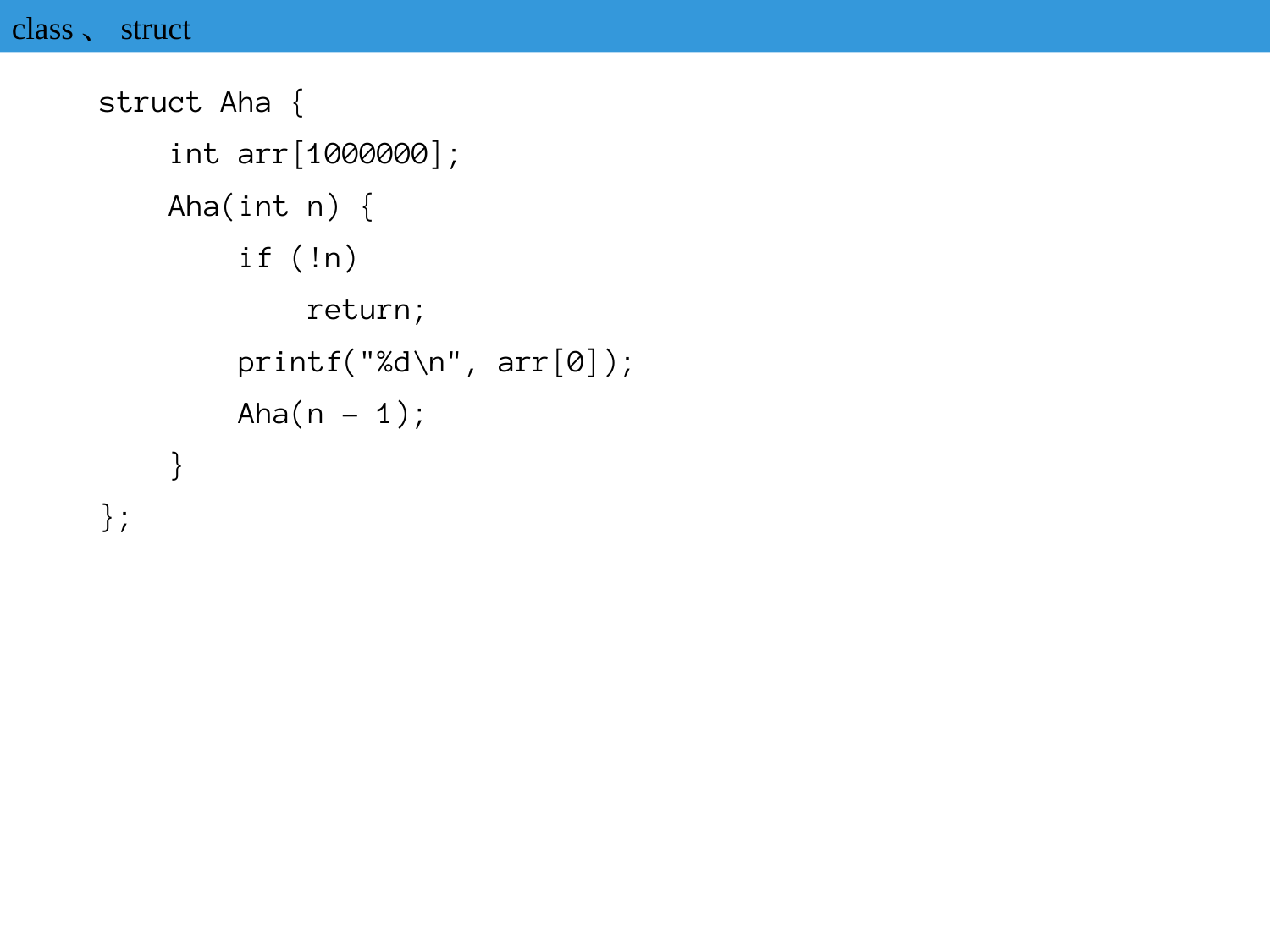

# class、struct
struct Aha {
    int arr[1000000];
    Aha(int n) {
        if (!n)
            return;
        printf("%d\n", arr[0]);
        Aha(n - 1);
    }
};